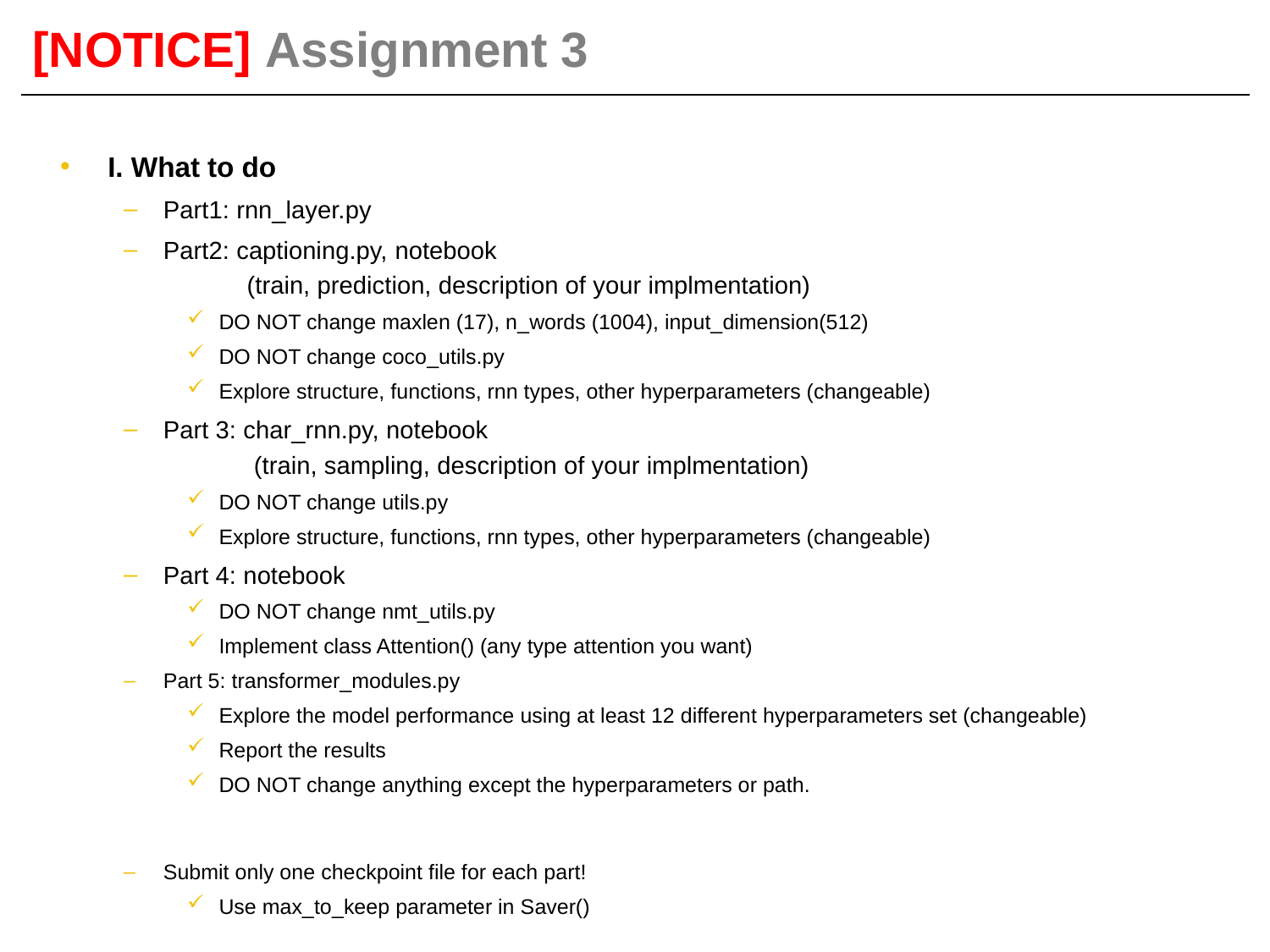

# [NOTICE] Assignment 3
I. What to do
Part1: rnn_layer.py
Part2: captioning.py, notebook
            (train, prediction, description of your implmentation)
DO NOT change maxlen (17), n_words (1004), input_dimension(512)
DO NOT change coco_utils.py
Explore structure, functions, rnn types, other hyperparameters (changeable)
Part 3: char_rnn.py, notebook
             (train, sampling, description of your implmentation)
DO NOT change utils.py
Explore structure, functions, rnn types, other hyperparameters (changeable)
Part 4: notebook
DO NOT change nmt_utils.py
Implement class Attention() (any type attention you want)
Part 5: transformer_modules.py
Explore the model performance using at least 12 different hyperparameters set (changeable)
Report the results
DO NOT change anything except the hyperparameters or path.

Submit only one checkpoint file for each part!
Use max_to_keep parameter in Saver()